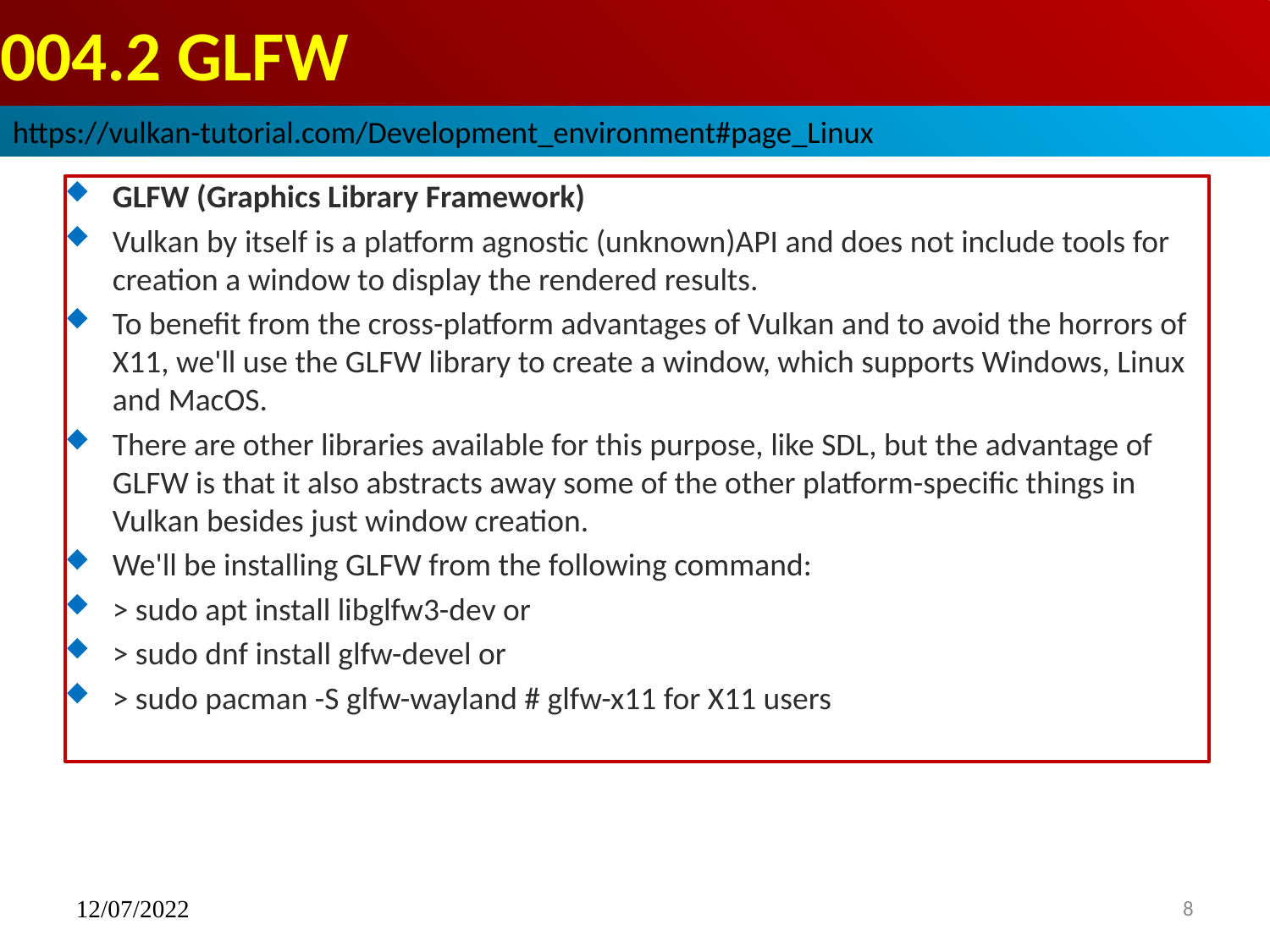

# 004.2 GLFW
https://vulkan-tutorial.com/Development_environment#page_Linux
GLFW (Graphics Library Framework)
Vulkan by itself is a platform agnostic (unknown)API and does not include tools for creation a window to display the rendered results.
To benefit from the cross-platform advantages of Vulkan and to avoid the horrors of X11, we'll use the GLFW library to create a window, which supports Windows, Linux and MacOS.
There are other libraries available for this purpose, like SDL, but the advantage of GLFW is that it also abstracts away some of the other platform-specific things in Vulkan besides just window creation.
We'll be installing GLFW from the following command:
> sudo apt install libglfw3-dev or
> sudo dnf install glfw-devel or
> sudo pacman -S glfw-wayland # glfw-x11 for X11 users
12/07/2022
8